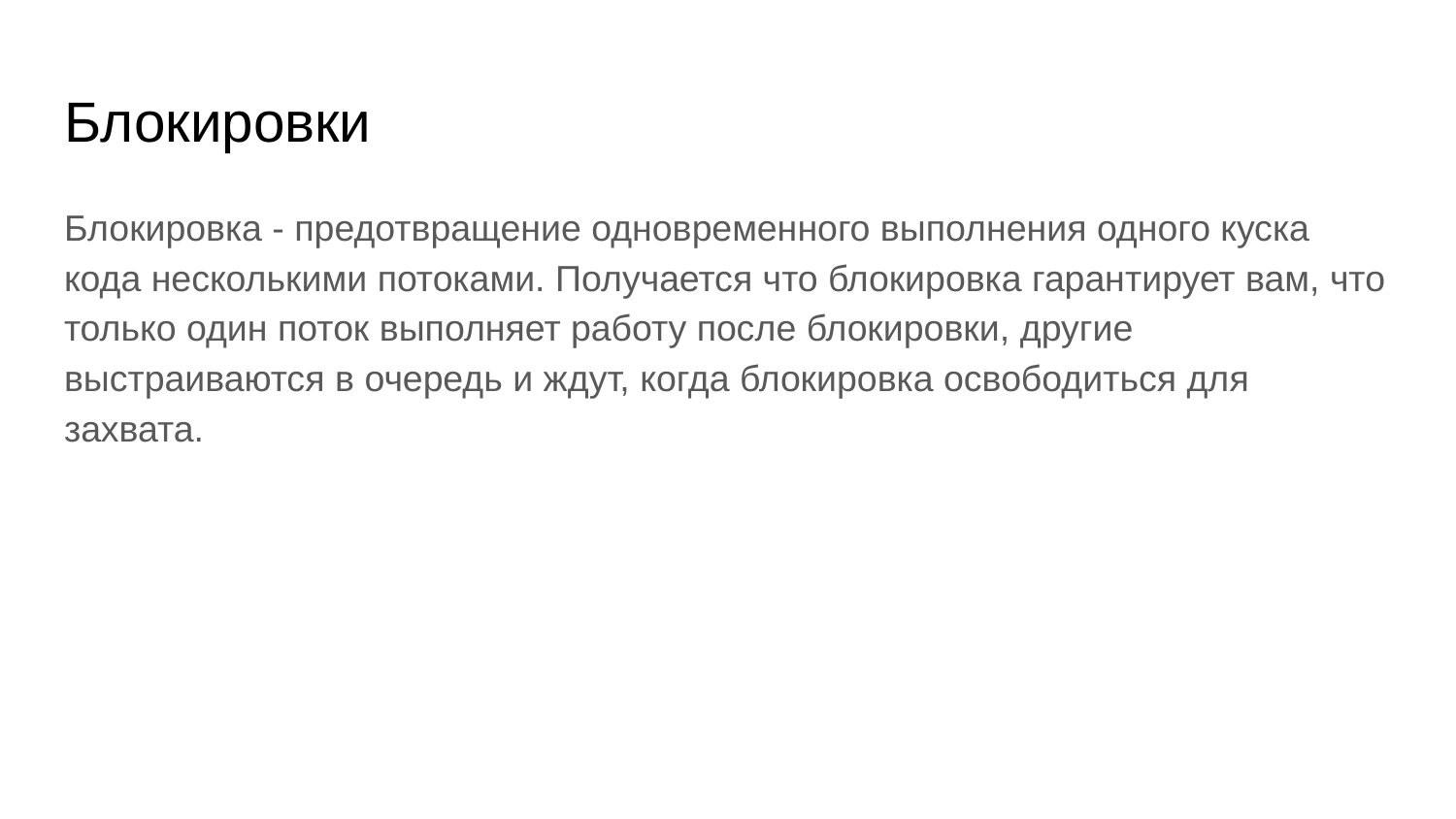

# Блокировки
Блокировка - предотвращение одновременного выполнения одного куска кода несколькими потоками. Получается что блокировка гарантирует вам, что только один поток выполняет работу после блокировки, другие выстраиваются в очередь и ждут, когда блокировка освободиться для захвата.